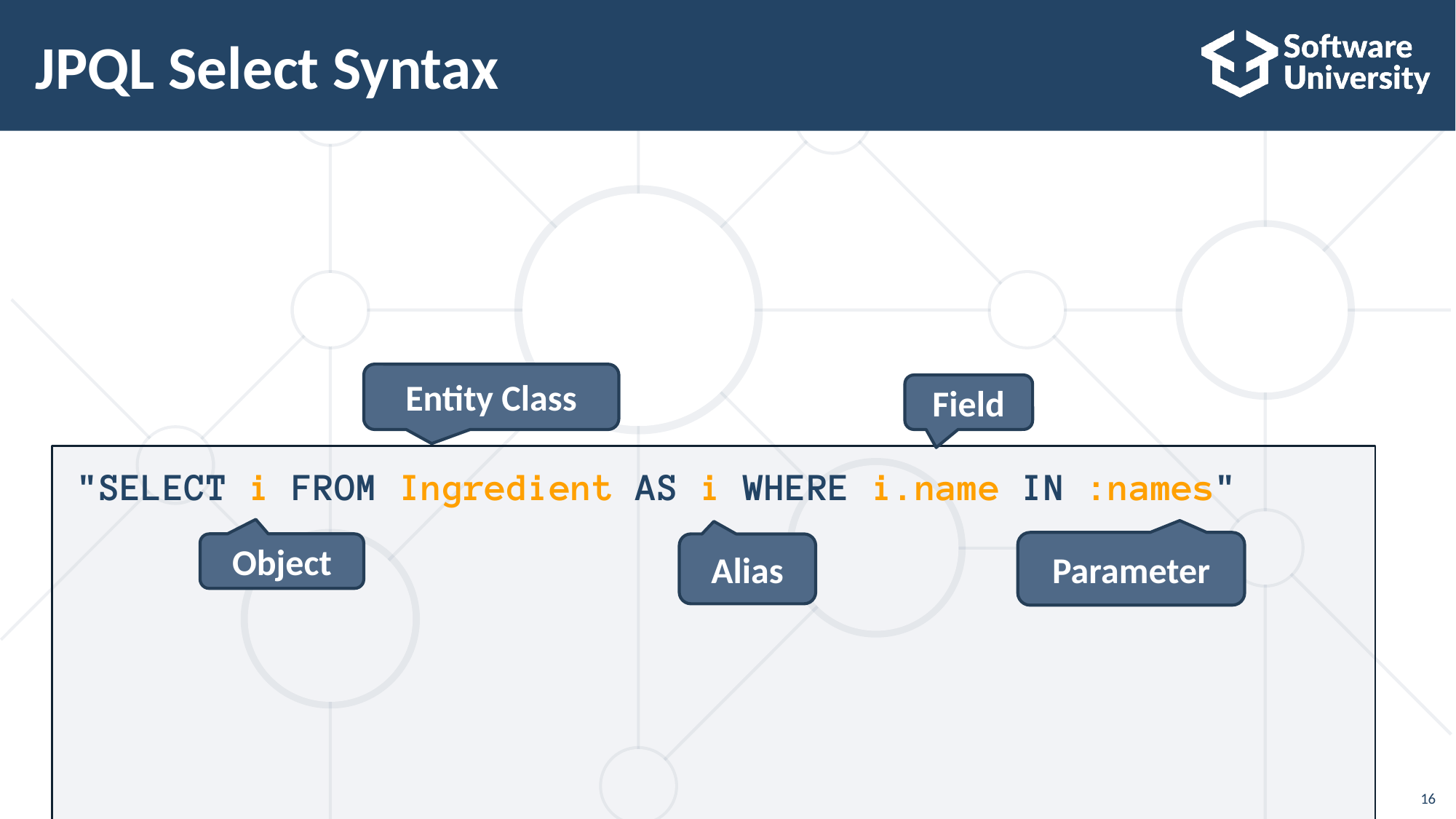

# JPQL Select Syntax
Entity Class
Field
"SELECT i FROM Ingredient AS i WHERE i.name IN :names"
Parameter
Object
Alias
16